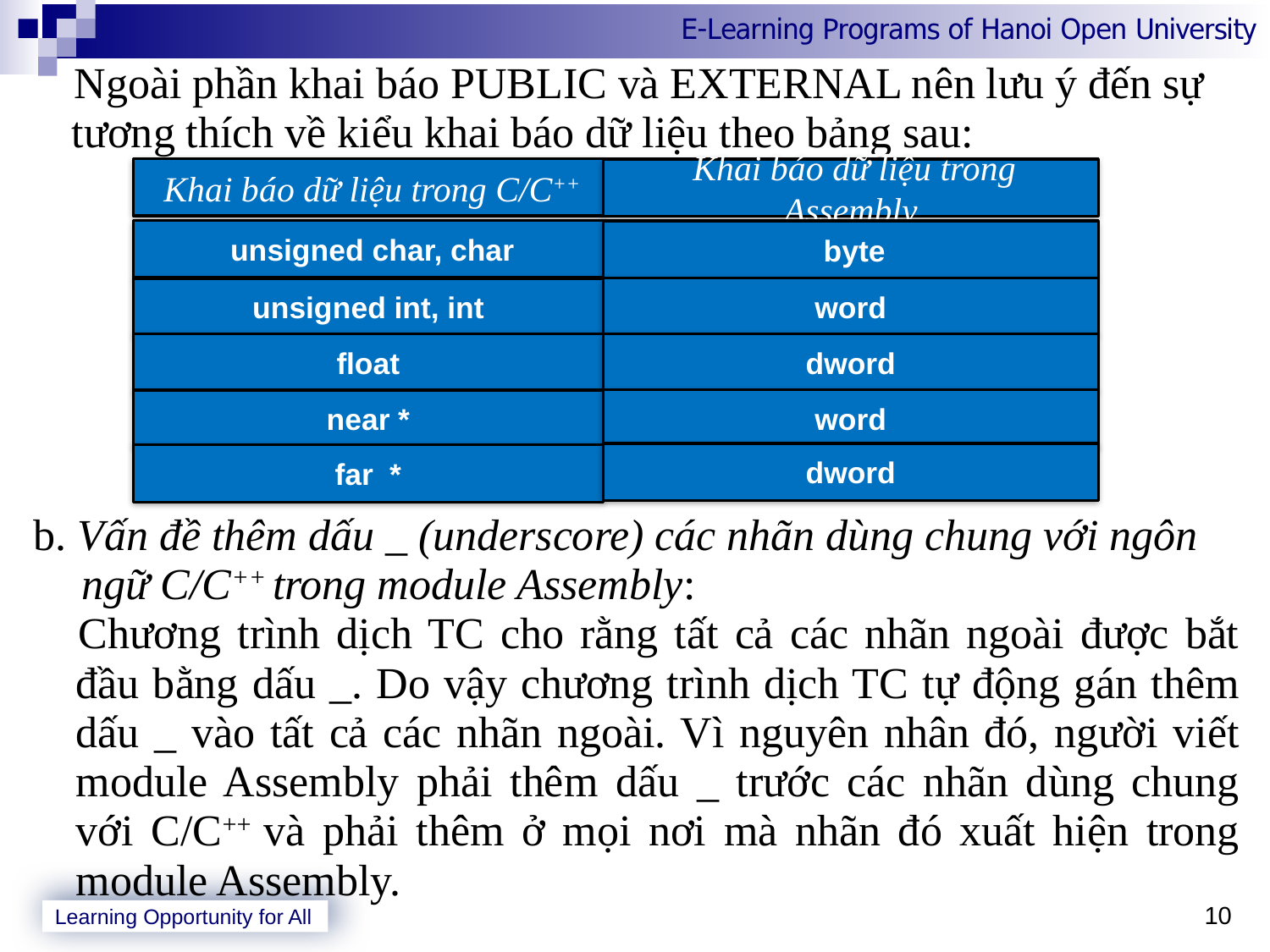

Ngoài phần khai báo PUBLIC và EXTERNAL nên lưu ý đến sự tương thích về kiểu khai báo dữ liệu theo bảng sau:

b. Vấn đề thêm dấu _ (underscore) các nhãn dùng chung với ngôn ngữ C/C++ trong module Assembly:
Chương trình dịch TC cho rằng tất cả các nhãn ngoài được bắt đầu bằng dấu _. Do vậy chương trình dịch TC tự động gán thêm dấu _ vào tất cả các nhãn ngoài. Vì nguyên nhân đó, người viết module Assembly phải thêm dấu _ trước các nhãn dùng chung với C/C++ và phải thêm ở mọi nơi mà nhãn đó xuất hiện trong module Assembly.
 Khai báo dữ liệu trong C/C++
 Khai báo dữ liệu trong Assembly
 unsigned char, char
 byte
word
unsigned int, int
float
dword
word
near *
dword
far  *
10